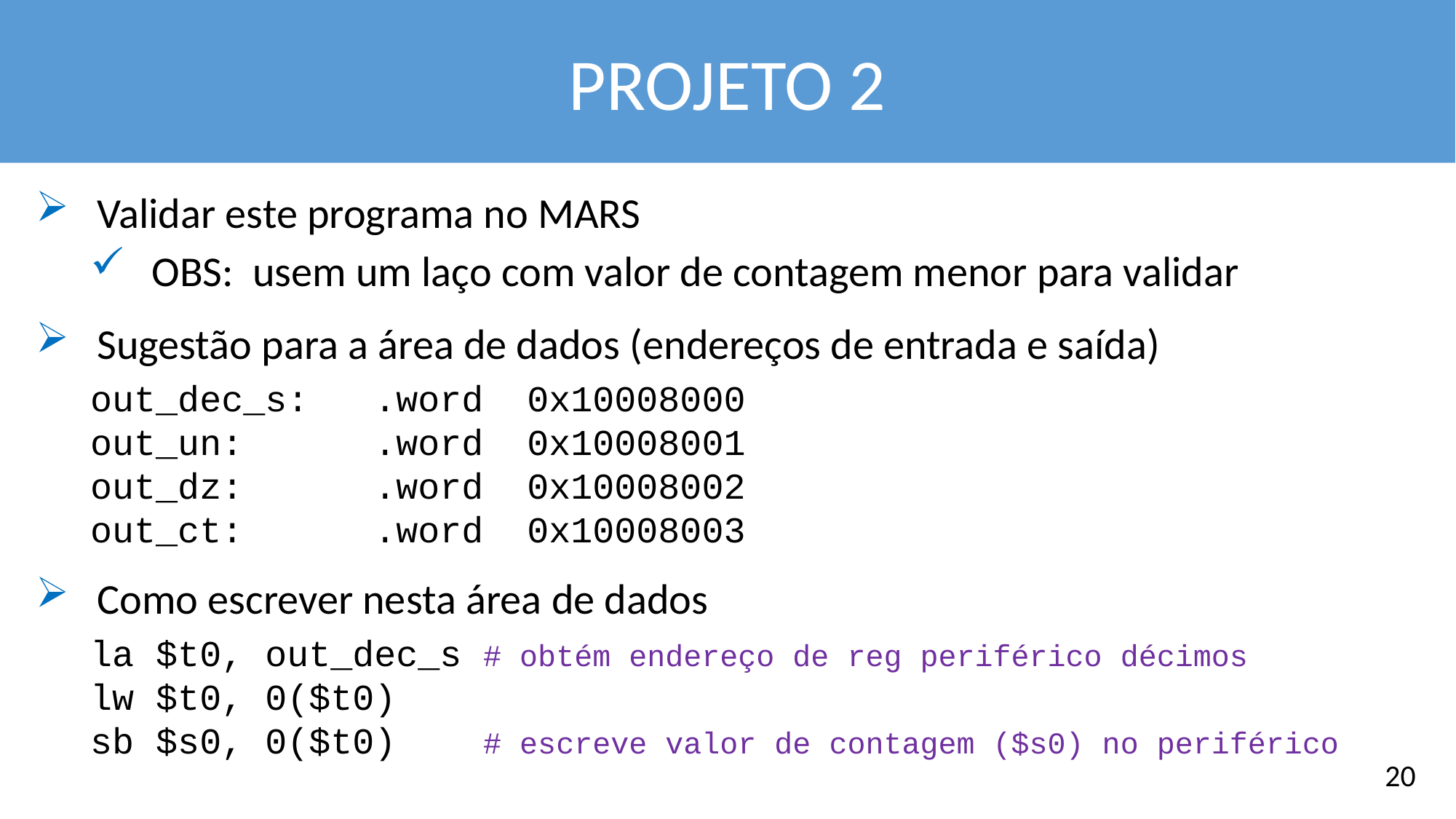

PROJETO 2

Validar este programa no MARS

OBS:  usem um laço com valor de contagem menor para validar

Sugestão para a área de dados (endereços de entrada e saída)

out_dec_s:   .word  0x10008000
out_un:      .word  0x10008001
out_dz:      .word  0x10008002
out_ct:      .word  0x10008003

Como escrever nesta área de dados

la $t0, out_dec_s # obtém endereço de reg periférico décimos
lw $t0, 0($t0)
sb $s0, 0($t0)    # escreve valor de contagem ($s0) no periférico
20